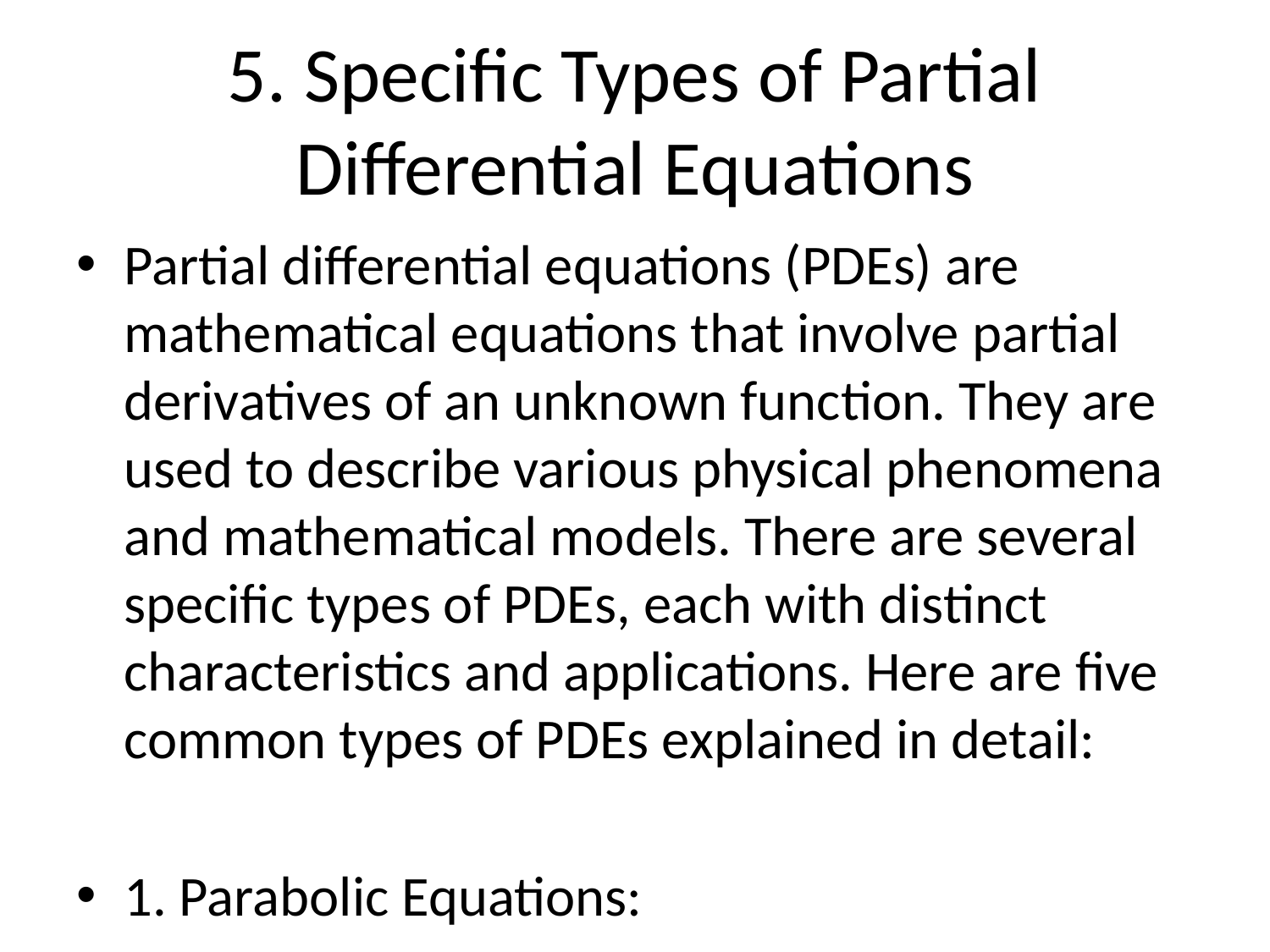

# 5. Specific Types of Partial Differential Equations
Partial differential equations (PDEs) are mathematical equations that involve partial derivatives of an unknown function. They are used to describe various physical phenomena and mathematical models. There are several specific types of PDEs, each with distinct characteristics and applications. Here are five common types of PDEs explained in detail:

1. Parabolic Equations:
Parabolic equations describe phenomena that involve the transfer of heat or diffusion over time. The general form of a parabolic equation is ∂u/∂t = k ∇²u, where u is the unknown function, k is a constant representing the diffusion coefficient, and ∇² is the Laplacian operator. Examples of parabolic equations include the heat equation and the diffusion equation.

2. Hyperbolic Equations:
Hyperbolic equations are used to model wave-like phenomena, such as vibrations or propagating signals in various fields. The general form of a hyperbolic equation is ∂²u/∂t² = c² ∇²u, where u is the unknown function, c is the wave speed, and ∇² is the Laplacian operator. Examples of hyperbolic equations include the wave equation and the telegraph equation.

3. Elliptic Equations:
Elliptic equations arise in steady-state situations, where the solution does not depend on time explicitly. They are commonly used to describe problems related to the equilibrium of physical systems or the computation of steady-state distributions. The general form of an elliptic equation is ∇²u = f, where u is the unknown function, ∇² is the Laplacian operator, and f is a given function. Examples of elliptic equations include Laplace's equation and Poisson's equation.

4. Hamilton-Jacobi Equations:
Hamilton-Jacobi equations play a crucial role in the field of optimal control theory. They are used to find the optimal trajectories for control systems and are also connected to the concept of entropy in physics. The general form of a Hamilton-Jacobi equation is H(x, ∇u) + ∂u/∂t = 0, where u is the unknown function, H is the Hamiltonian function, and ∇u represents the gradient of u with respect to the spatial variables.

5. Conservation Laws:
Conservation laws describe the balance of quantities in physical systems, such as conservation of mass, momentum, or energy. They are formulated as a system of PDEs and widely used in fluid dynamics, gas dynamics, and other fields. The general form of a conservation law is ∂u/∂t + ∇⋅(F(u)) = 0, where u is the vector of unknowns, ∂u/∂t represents the time rate of change, ∇⋅ is the divergence operator, and F(u) represents the flux vector. Notable examples include the Euler equations for fluid dynamics and the Burgers' equation.

These five specific types of PDEs are fundamental in various scientific and engineering disciplines, and understanding their characteristics and applications is crucial for analyzing and solving a wide range of mathematical models and physical phenomena.